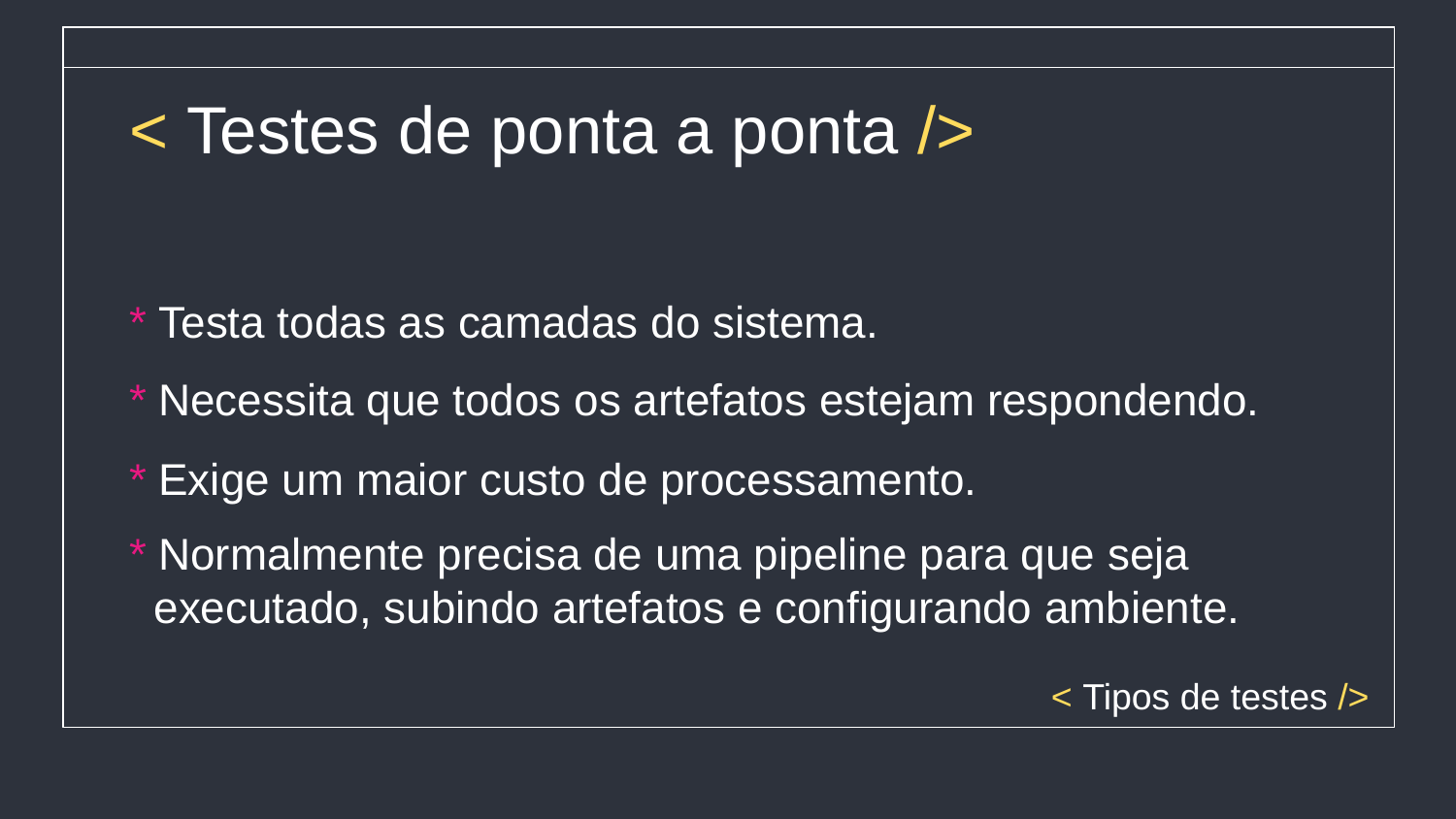

# < Testes de ponta a ponta />
* Testa todas as camadas do sistema.
* Necessita que todos os artefatos estejam respondendo.
* Exige um maior custo de processamento.
* Normalmente precisa de uma pipeline para que seja              executado, subindo artefatos e configurando ambiente.
< Tipos de testes />